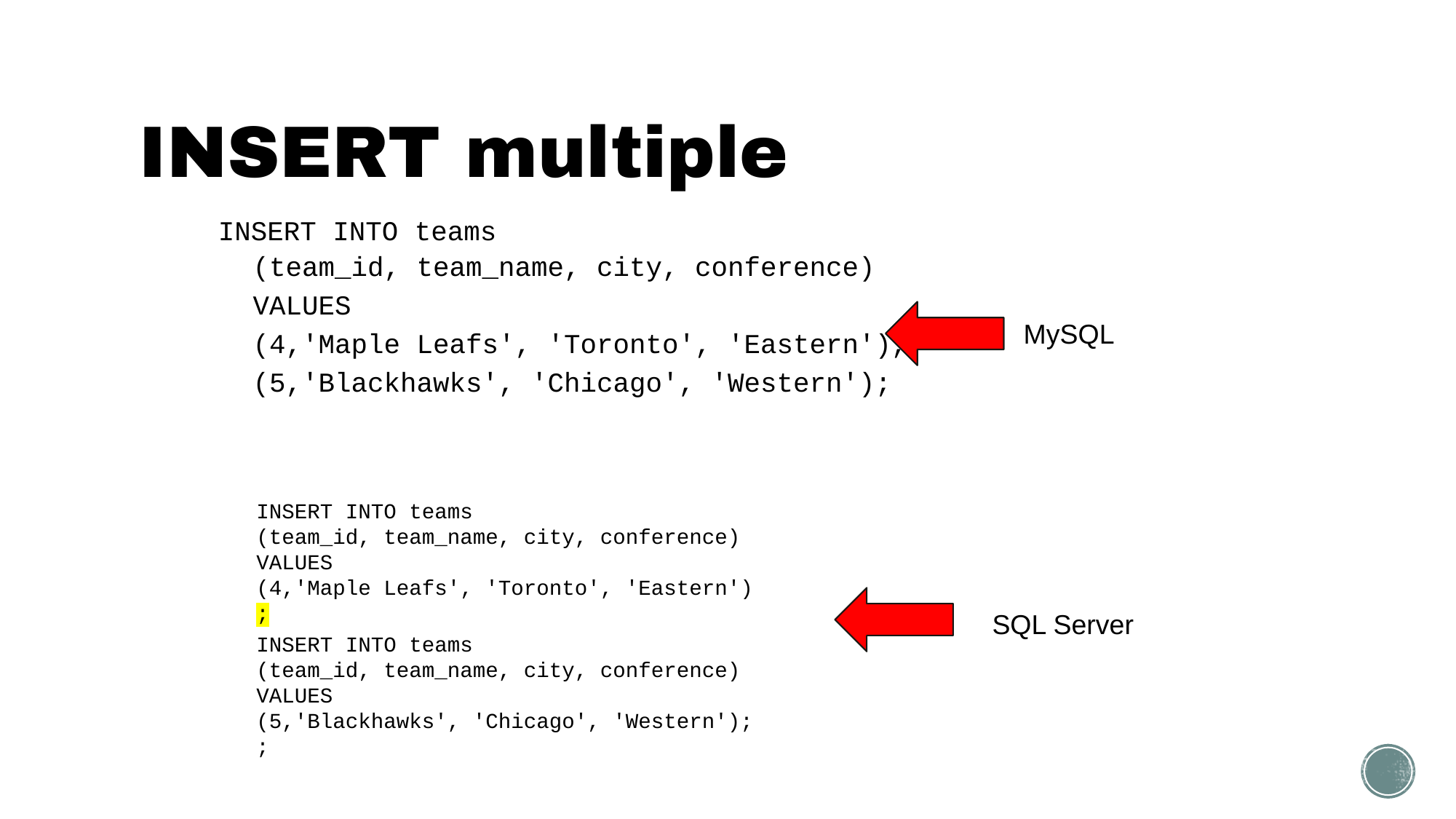

# INSERT multiple
INSERT INTO teams
(team_id, team_name, city, conference)
VALUES
(4,'Maple Leafs', 'Toronto', 'Eastern'),
(5,'Blackhawks', 'Chicago', 'Western');

MySQL
INSERT INTO teams
(team_id, team_name, city, conference)
VALUES
(4,'Maple Leafs', 'Toronto', 'Eastern')
;

SQL Server
INSERT INTO teams
(team_id, team_name, city, conference)
VALUES
(5,'Blackhawks', 'Chicago', 'Western');
;